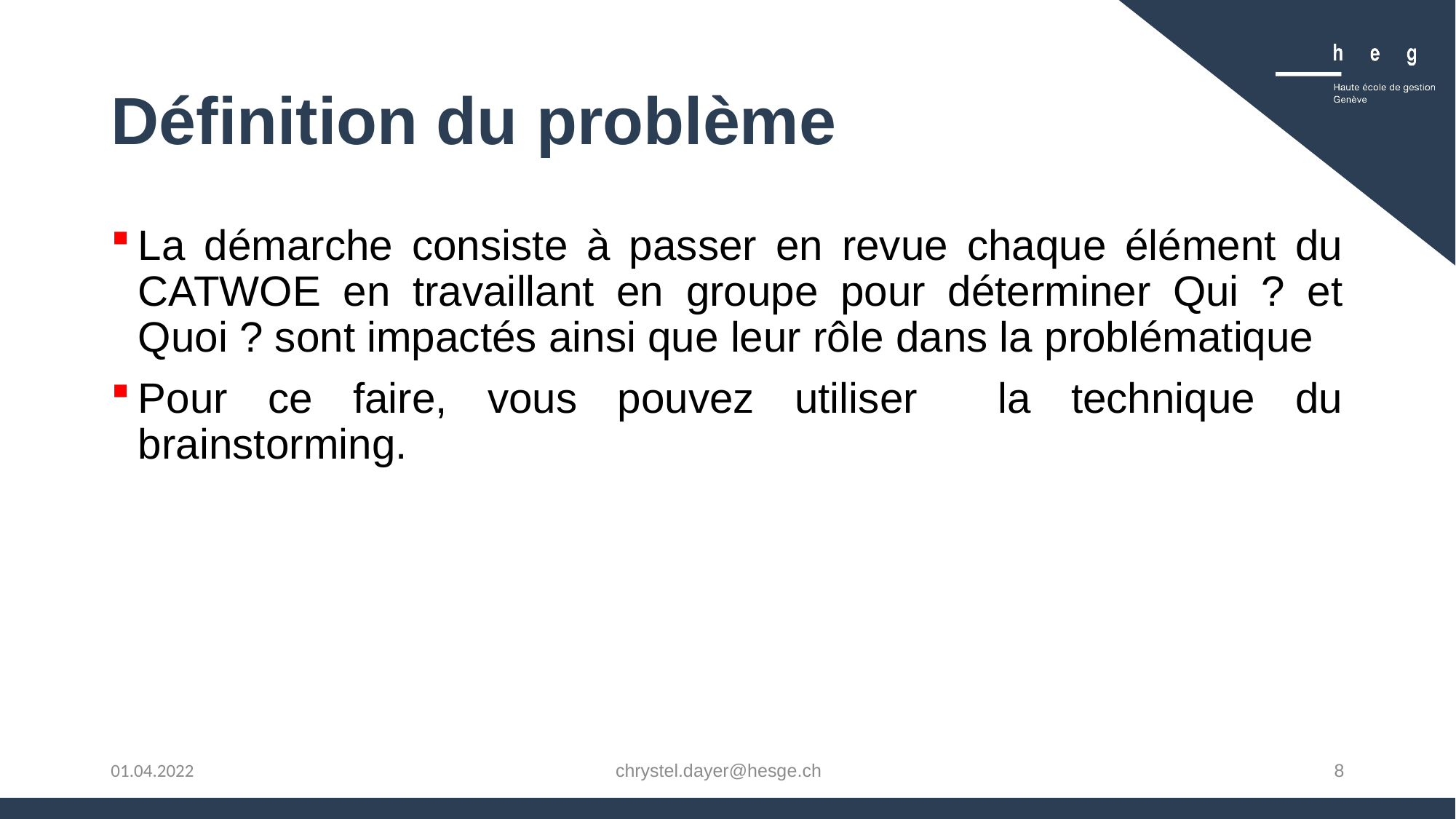

# Définition du problème
La démarche consiste à passer en revue chaque élément du CATWOE en travaillant en groupe pour déterminer Qui ? et Quoi ? sont impactés ainsi que leur rôle dans la problématique
Pour ce faire, vous pouvez utiliser  la technique du brainstorming.
chrystel.dayer@hesge.ch
8